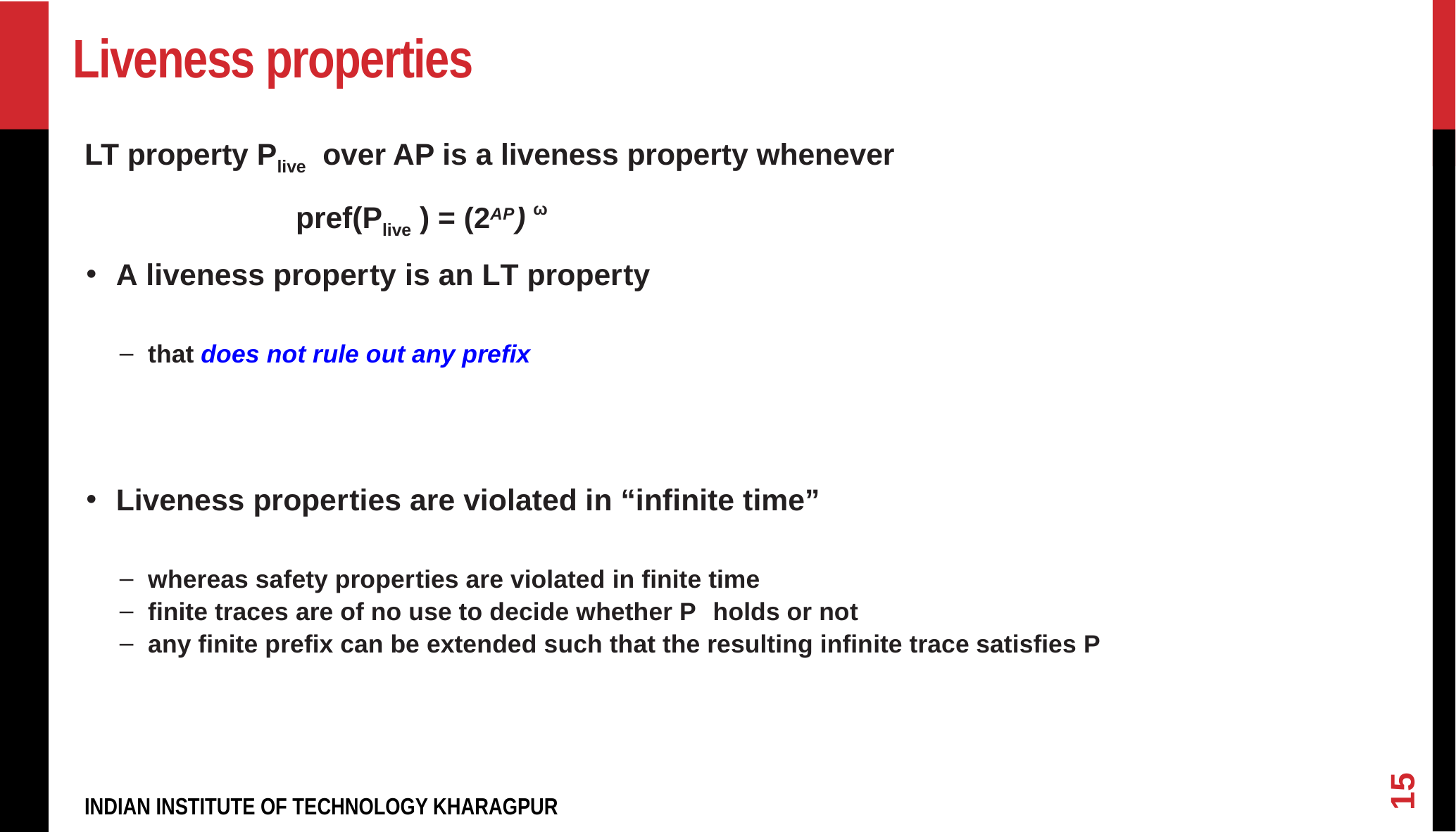

# Liveness properties
LT property Plive  over AP is a liveness property whenever
		pref(Plive ) = (2AP) ω
A liveness property is an LT property

that does not rule out any prefix

Liveness properties are violated in “infinite time”

whereas safety properties are violated in finite time
finite traces are of no use to decide whether P  holds or not
any finite prefix can be extended such that the resulting infinite trace satisfies P

15
INDIAN INSTITUTE OF TECHNOLOGY KHARAGPUR